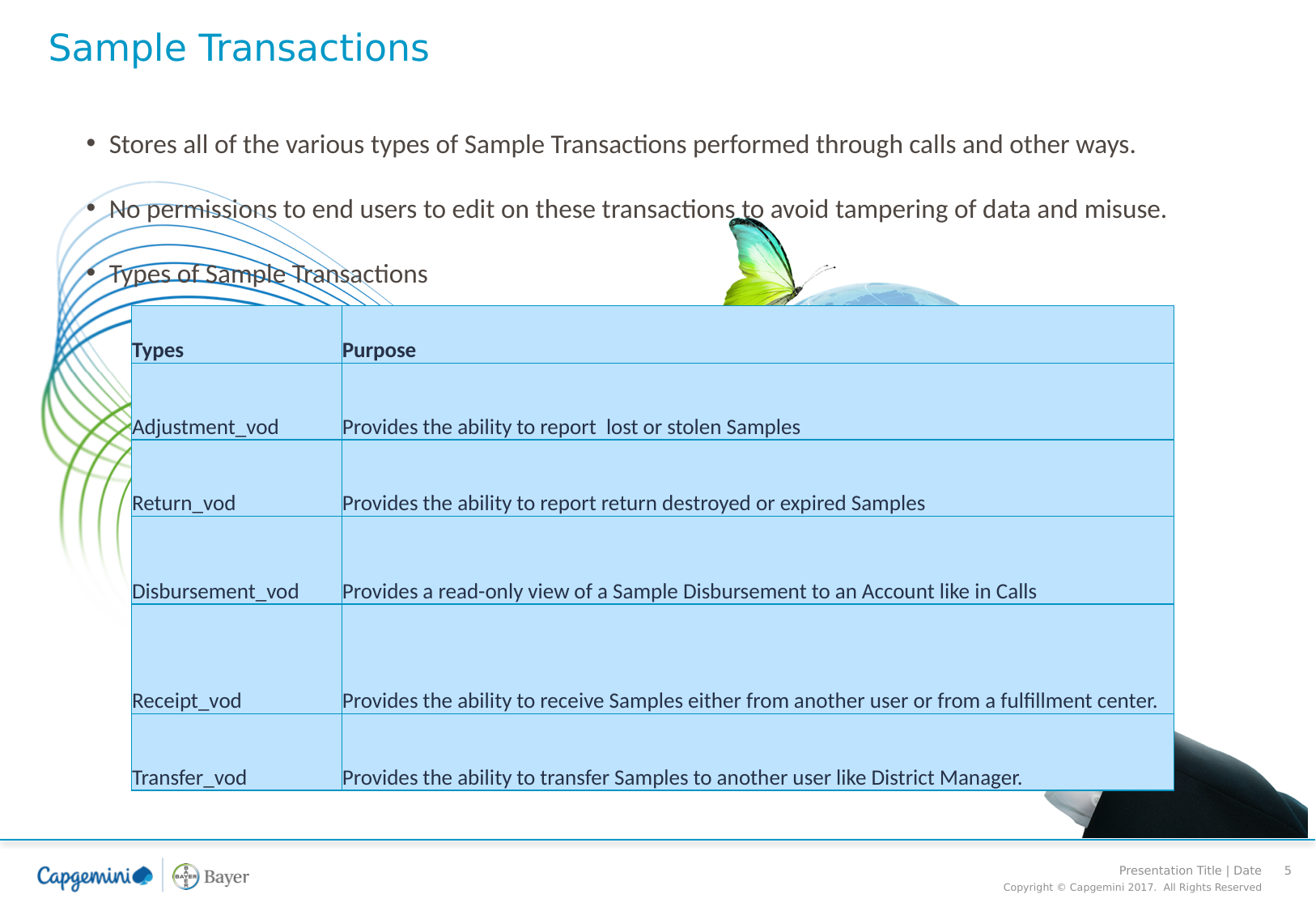

# Sample Transactions
Stores all of the various types of Sample Transactions performed through calls and other ways.

No permissions to end users to edit on these transactions to avoid tampering of data and misuse.

Types of Sample Transactions

| Types | Purpose |
| --- | --- |
| Adjustment\_vod | Provides the ability to report lost or stolen Samples |
| Return\_vod | Provides the ability to report return destroyed or expired Samples |
| Disbursement\_vod | Provides a read-only view of a Sample Disbursement to an Account like in Calls |
| Receipt\_vod | Provides the ability to receive Samples either from another user or from a fulfillment center. |
| Transfer\_vod | Provides the ability to transfer Samples to another user like District Manager. |